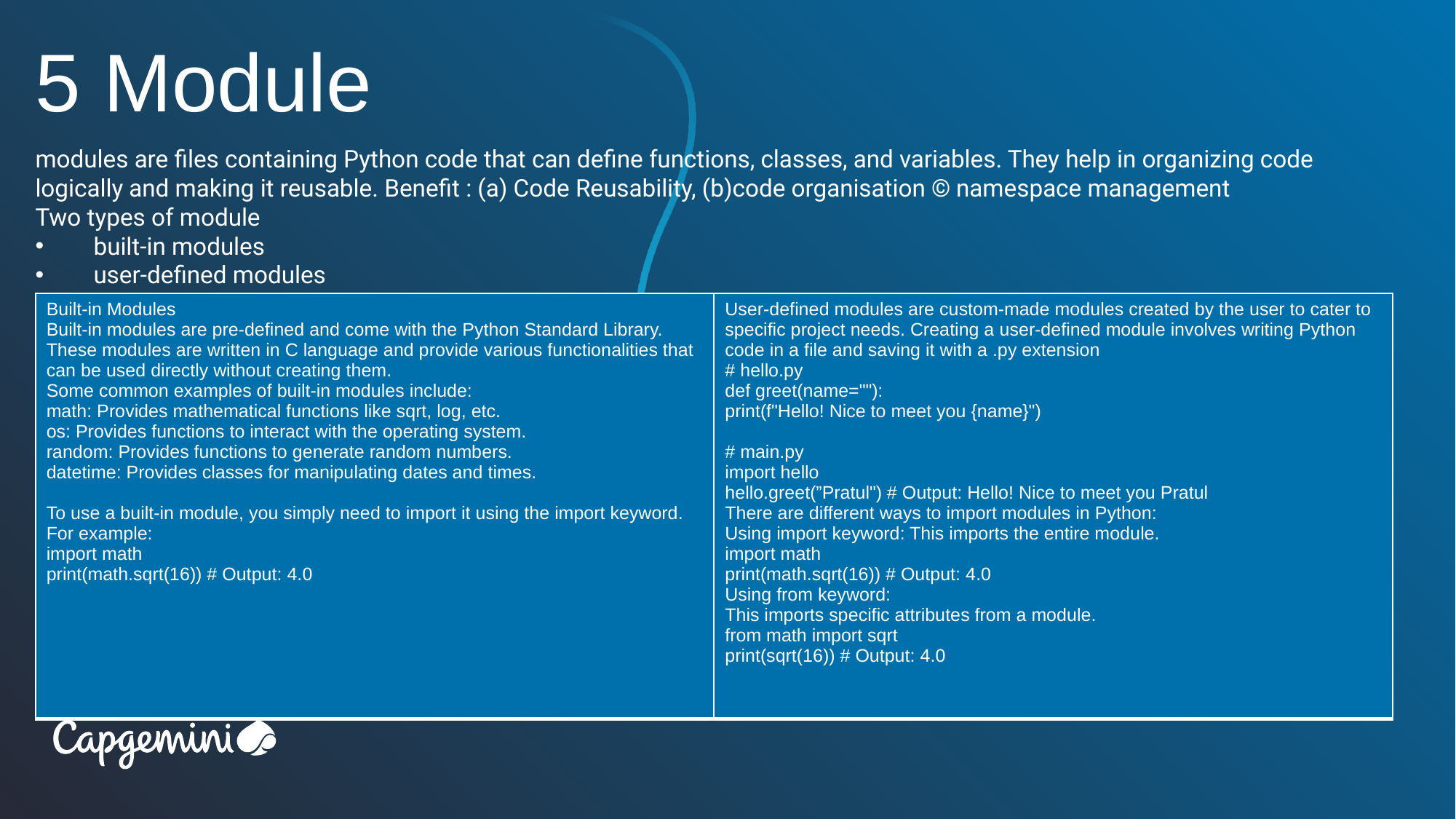

# 5 Module
modules are files containing Python code that can define functions, classes, and variables. They help in organizing code logically and making it reusable. Benefit : (a) Code Reusability, (b)code organisation © namespace management
Two types of module
    built-in modules
    user-defined modules

| Built-in Modules Built-in modules are pre-defined and come with the Python Standard Library. These modules are written in C language and provide various functionalities that can be used directly without creating them. Some common examples of built-in modules include: math: Provides mathematical functions like sqrt, log, etc. os: Provides functions to interact with the operating system. random: Provides functions to generate random numbers. datetime: Provides classes for manipulating dates and times. To use a built-in module, you simply need to import it using the import keyword. For example: import math print(math.sqrt(16)) # Output: 4.0 | User-defined modules are custom-made modules created by the user to cater to specific project needs. Creating a user-defined module involves writing Python code in a file and saving it with a .py extension # hello.py def greet(name=""): print(f"Hello! Nice to meet you {name}") # main.py import hello hello.greet(”Pratul") # Output: Hello! Nice to meet you Pratul There are different ways to import modules in Python: Using import keyword: This imports the entire module. import math print(math.sqrt(16)) # Output: 4.0 Using from keyword: This imports specific attributes from a module. from math import sqrt print(sqrt(16)) # Output: 4.0 |
| --- | --- |